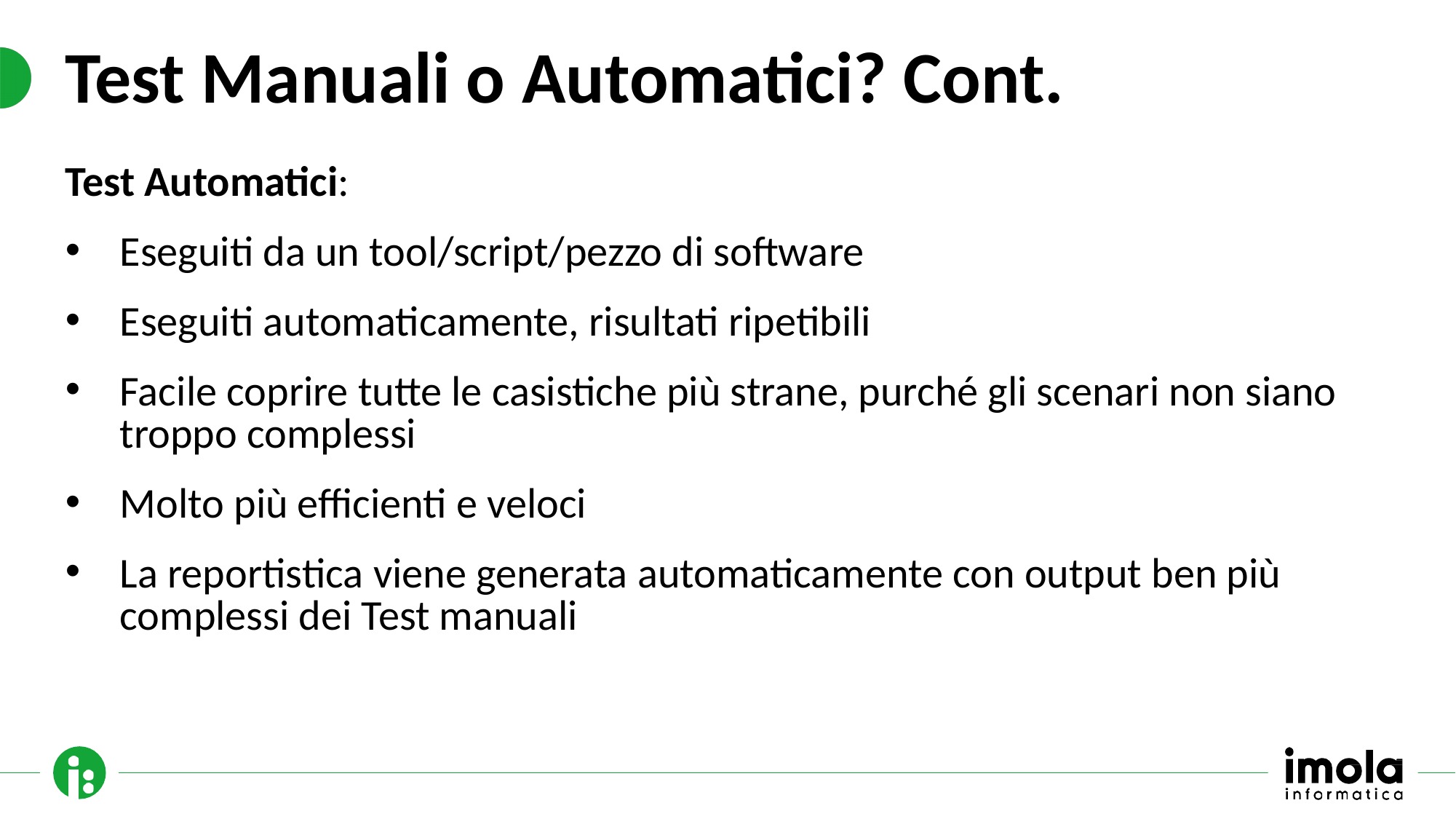

# Test Manuali o Automatici? Cont.
Test Automatici:
Eseguiti da un tool/script/pezzo di software
Eseguiti automaticamente, risultati ripetibili
Facile coprire tutte le casistiche più strane, purché gli scenari non siano troppo complessi
Molto più efficienti e veloci
La reportistica viene generata automaticamente con output ben più complessi dei Test manuali